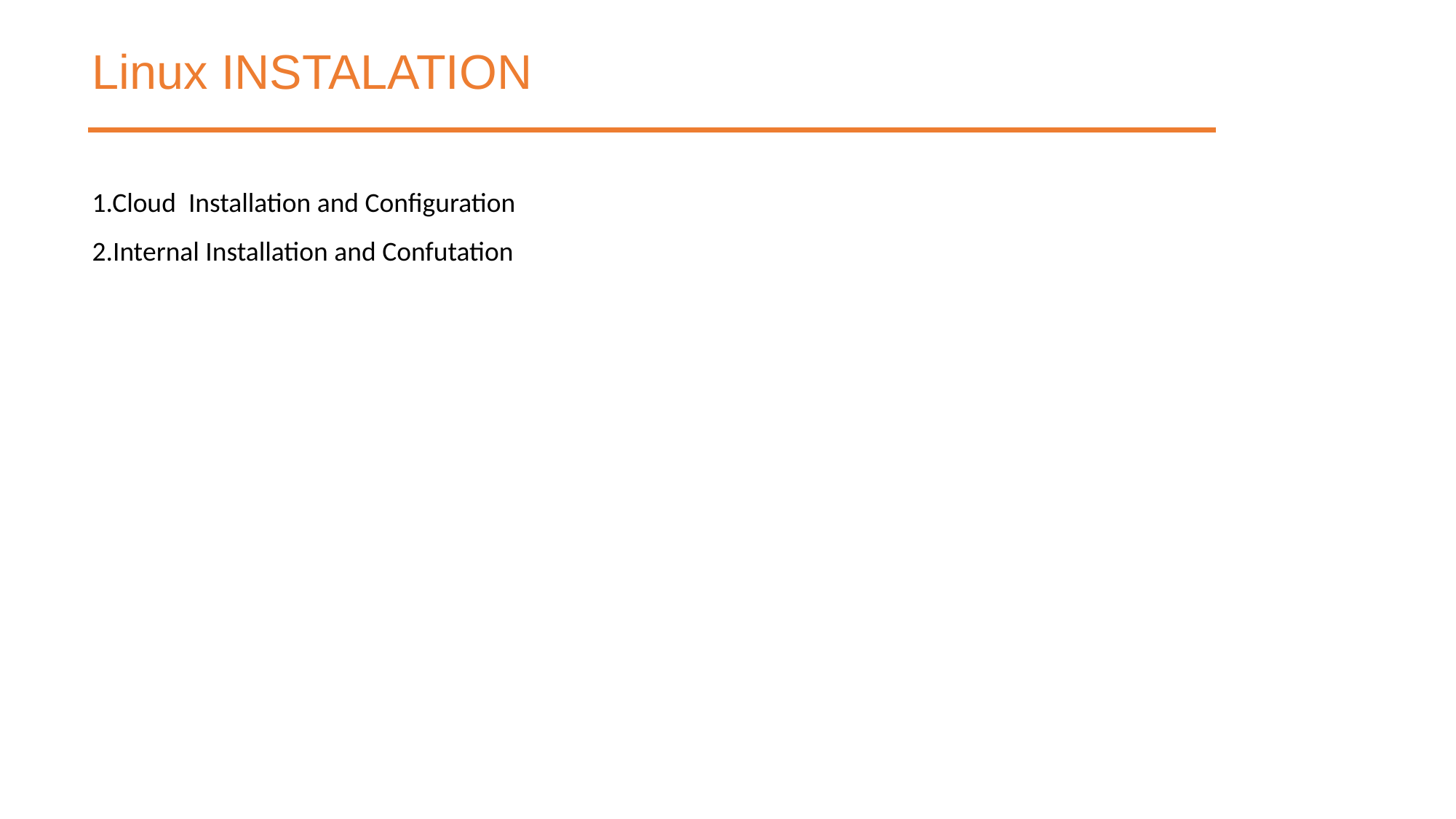

Linux INSTALATION
1.Cloud  Installation and Configuration
2.Internal Installation and Confutation